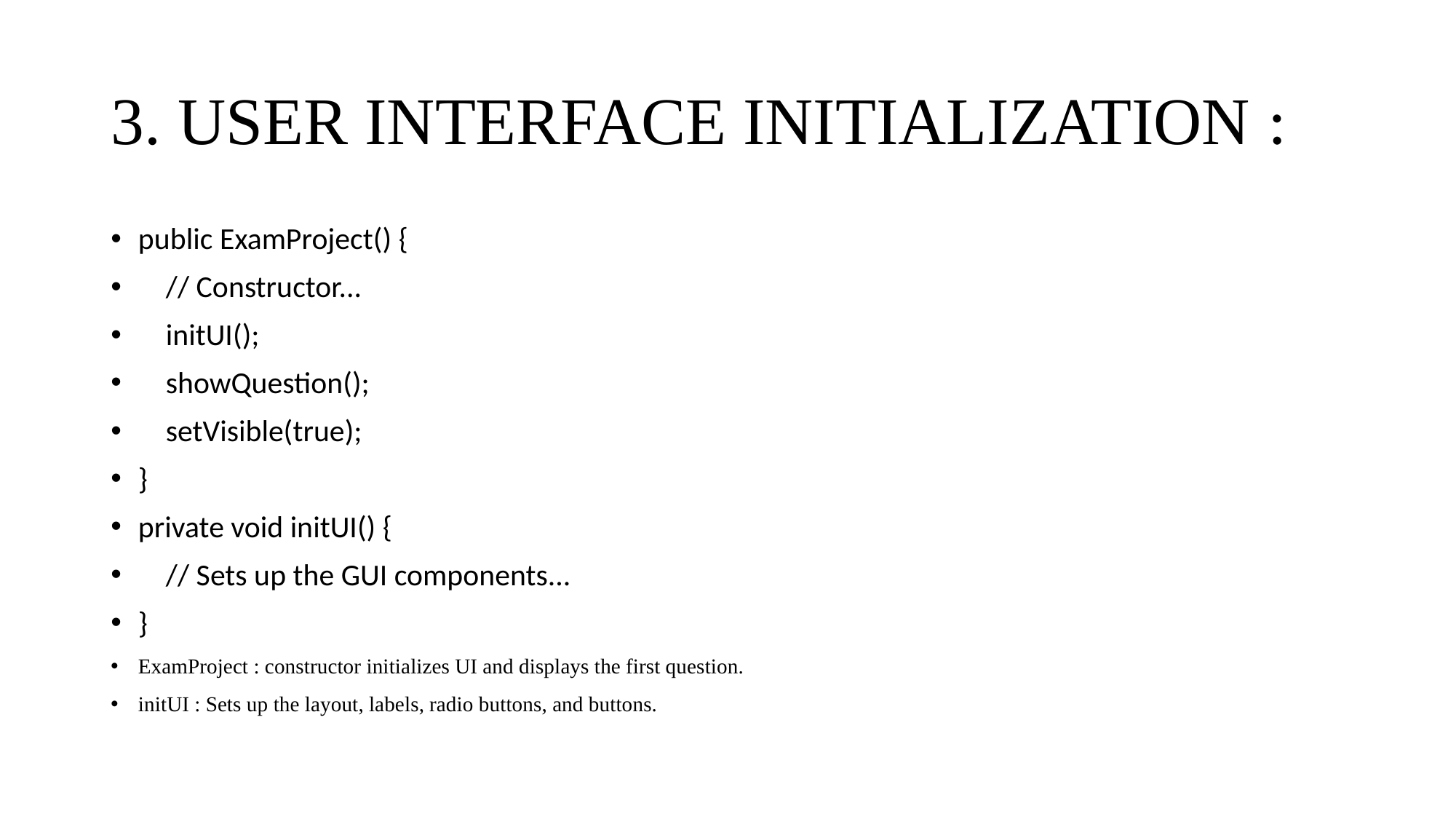

# 3. USER INTERFACE INITIALIZATION :
public ExamProject() {
    // Constructor...
    initUI();
    showQuestion();
    setVisible(true);
}
private void initUI() {
    // Sets up the GUI components...
}
ExamProject : constructor initializes UI and displays the first question.
initUI : Sets up the layout, labels, radio buttons, and buttons.